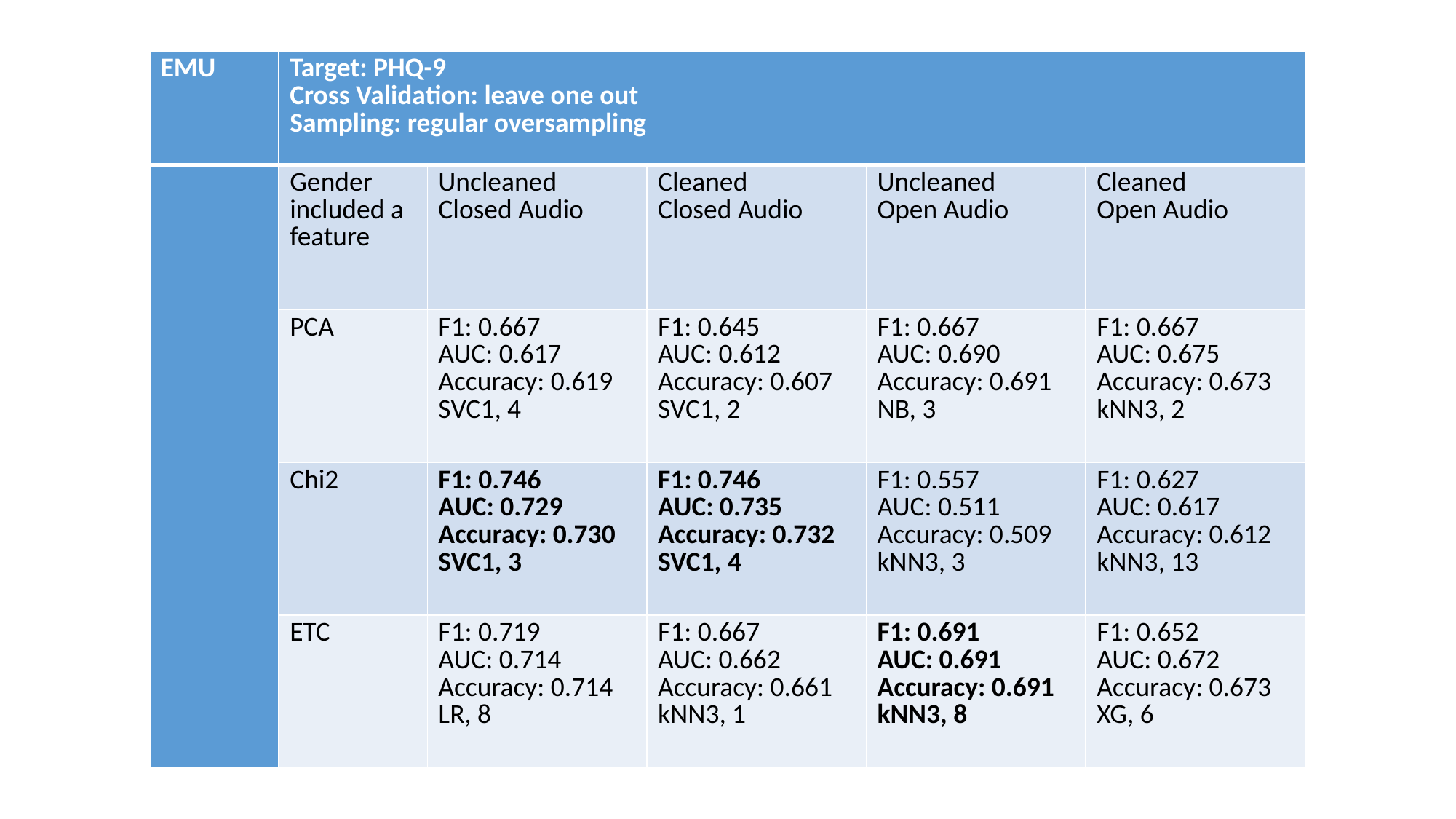

| EMU | Target: PHQ-9 Cross Validation: leave one out Sampling: regular oversampling |  |  |  |  |
| --- | --- | --- | --- | --- | --- |
|  | Gender included a feature | Uncleaned Closed Audio | Cleaned Closed Audio | Uncleaned Open Audio | Cleaned Open Audio |
|  | PCA | F1: 0.667 AUC: 0.617 Accuracy: 0.619 SVC1, 4 | F1: 0.645 AUC: 0.612 Accuracy: 0.607 SVC1, 2 | F1: 0.667 AUC: 0.690 Accuracy: 0.691 NB, 3 | F1: 0.667 AUC: 0.675 Accuracy: 0.673 kNN3, 2 |
|  | Chi2 | F1: 0.746 AUC: 0.729 Accuracy: 0.730 SVC1, 3 | F1: 0.746 AUC: 0.735 Accuracy: 0.732 SVC1, 4 | F1: 0.557 AUC: 0.511 Accuracy: 0.509 kNN3, 3 | F1: 0.627 AUC: 0.617 Accuracy: 0.612 kNN3, 13 |
|  | ETC | F1: 0.719 AUC: 0.714 Accuracy: 0.714 LR, 8 | F1: 0.667 AUC: 0.662 Accuracy: 0.661 kNN3, 1 | F1: 0.691 AUC: 0.691 Accuracy: 0.691 kNN3, 8 | F1: 0.652 AUC: 0.672 Accuracy: 0.673 XG, 6 |